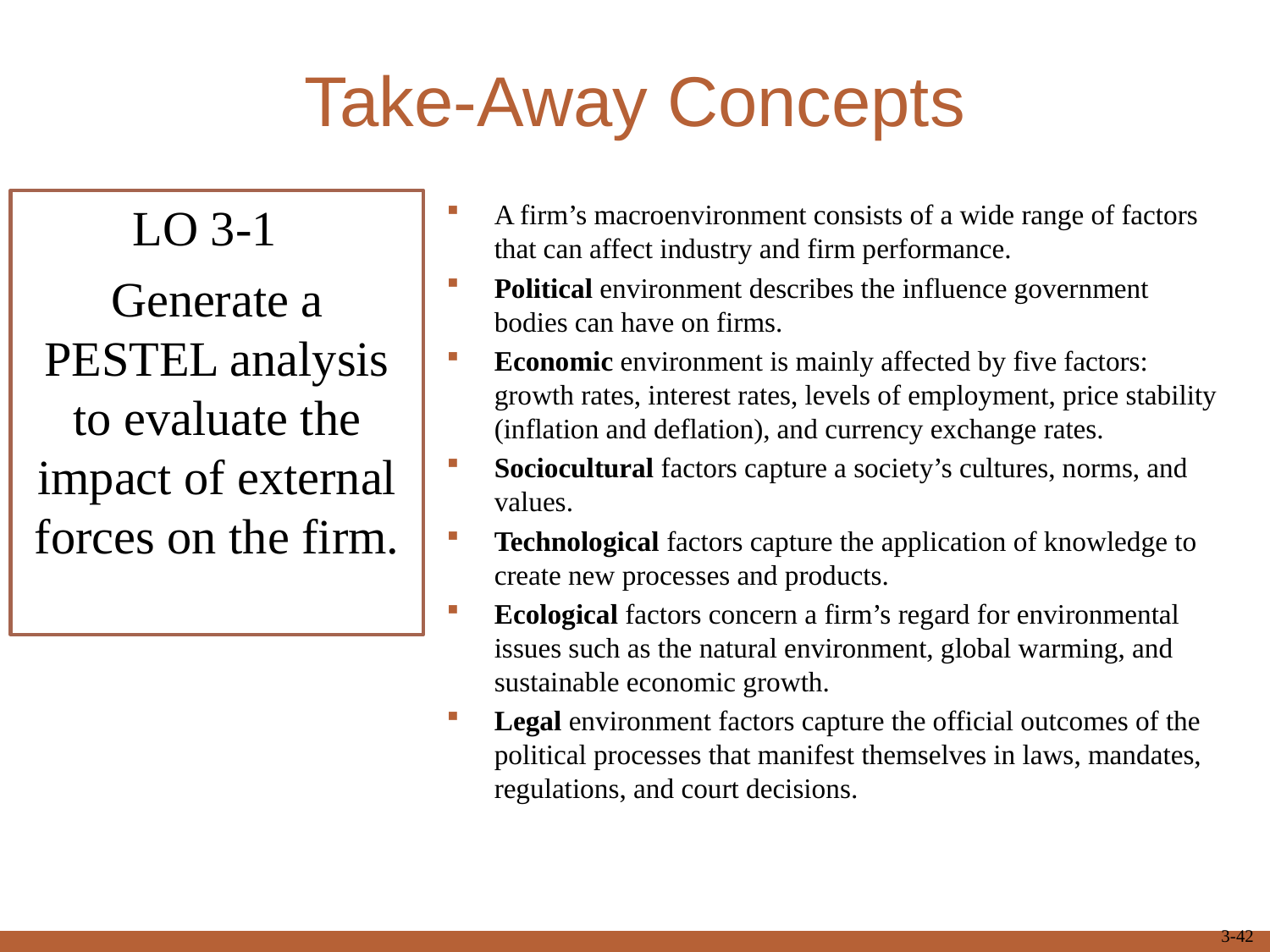

# Take-Away Concepts
LO 3-1
Generate a PESTEL analysis to evaluate the impact of external forces on the firm.
A firm’s macroenvironment consists of a wide range of factors that can affect industry and firm performance.
Political environment describes the influence government bodies can have on firms.
Economic environment is mainly affected by five factors: growth rates, interest rates, levels of employment, price stability (inflation and deflation), and currency exchange rates.
Sociocultural factors capture a society’s cultures, norms, and values.
Technological factors capture the application of knowledge to create new processes and products.
Ecological factors concern a firm’s regard for environmental issues such as the natural environment, global warming, and sustainable economic growth.
Legal environment factors capture the official outcomes of the political processes that manifest themselves in laws, mandates, regulations, and court decisions.